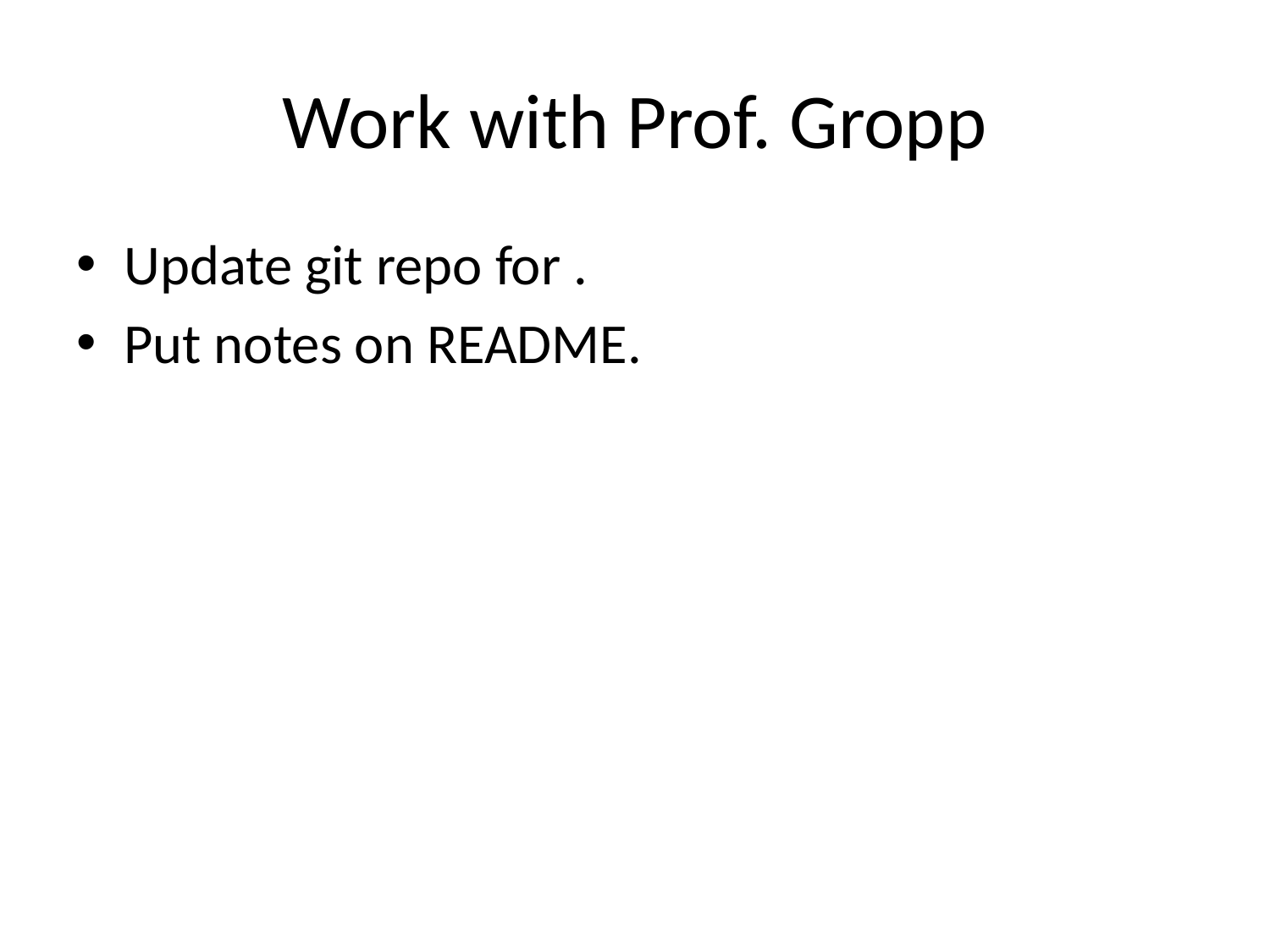

# Work with Prof. Gropp
Update git repo for .
Put notes on README.